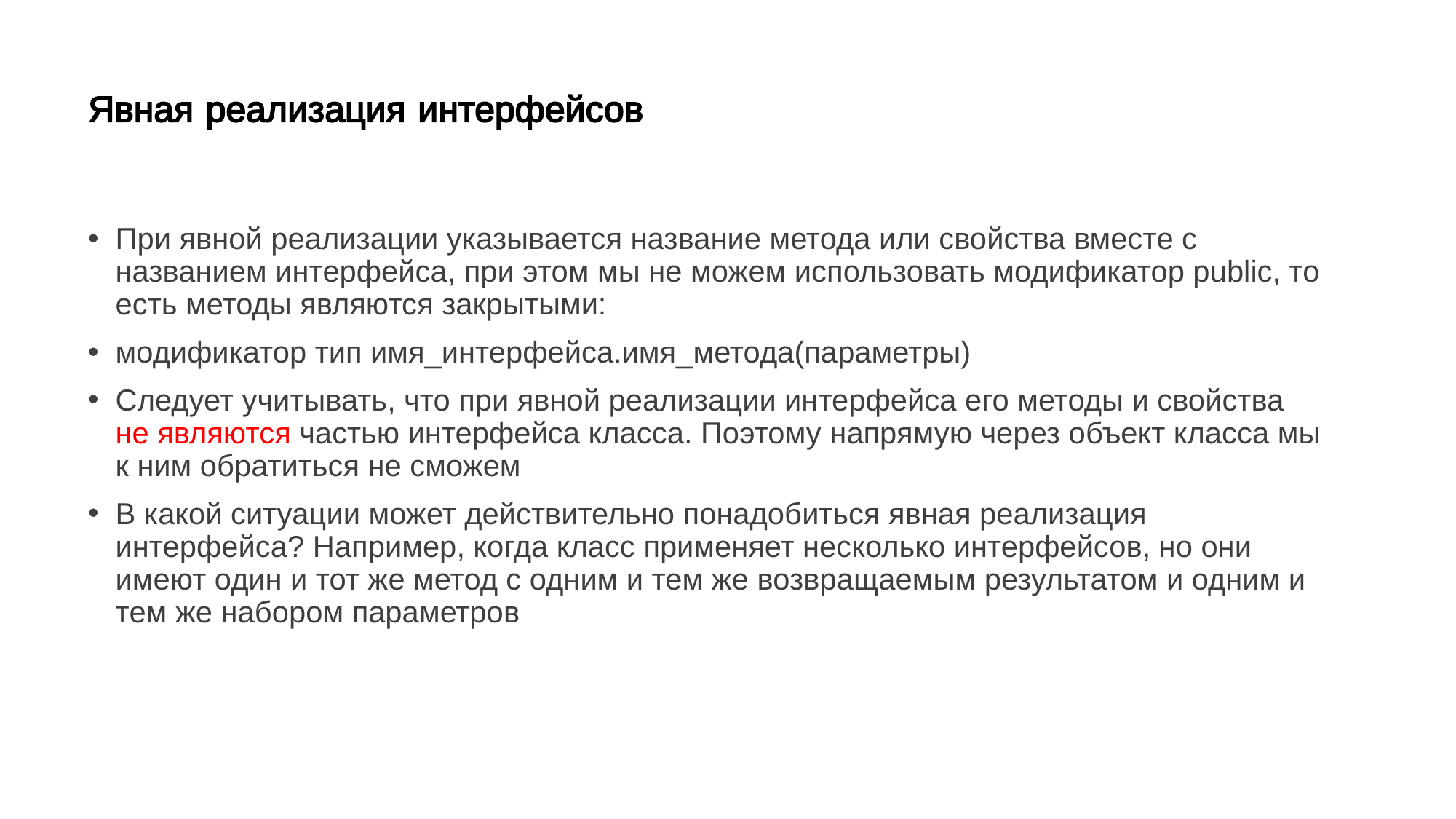

# Явная реализация интерфейсов
При явной реализации указывается название метода или свойства вместе с названием интерфейса, при этом мы не можем использовать модификатор public, то есть методы являются закрытыми:
модификатор тип имя_интерфейса.имя_метода(параметры)
Следует учитывать, что при явной реализации интерфейса его методы и свойства не являются частью интерфейса класса. Поэтому напрямую через объект класса мы к ним обратиться не сможем
В какой ситуации может действительно понадобиться явная реализация интерфейса? Например, когда класс применяет несколько интерфейсов, но они имеют один и тот же метод с одним и тем же возвращаемым результатом и одним и тем же набором параметров